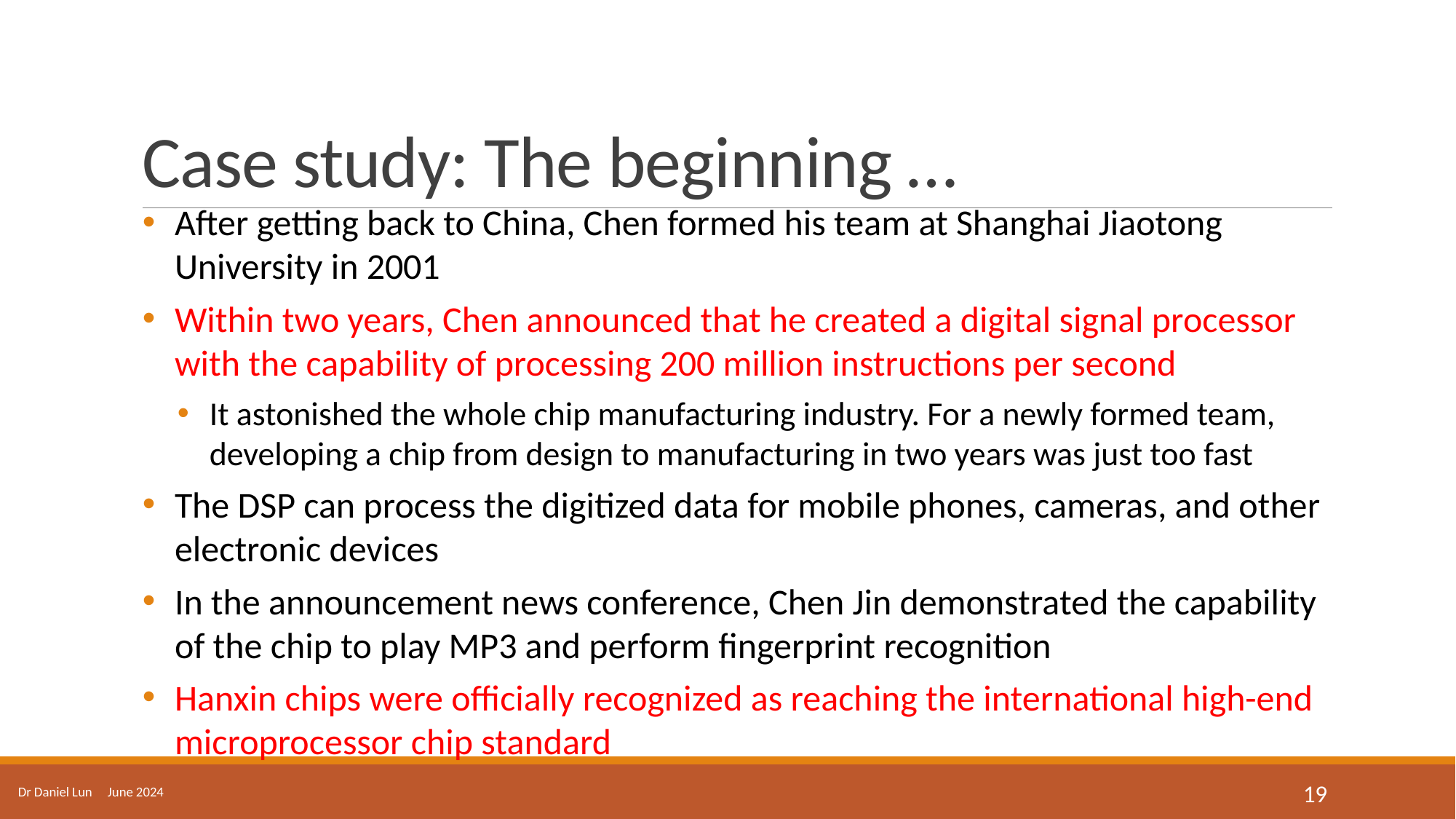

# Case study: The beginning …
After getting back to China, Chen formed his team at Shanghai Jiaotong University in 2001
Within two years, Chen announced that he created a digital signal processor with the capability of processing 200 million instructions per second
It astonished the whole chip manufacturing industry. For a newly formed team, developing a chip from design to manufacturing in two years was just too fast
The DSP can process the digitized data for mobile phones, cameras, and other electronic devices
In the announcement news conference, Chen Jin demonstrated the capability of the chip to play MP3 and perform fingerprint recognition
Hanxin chips were officially recognized as reaching the international high-end microprocessor chip standard
Dr Daniel Lun     June 2024
19